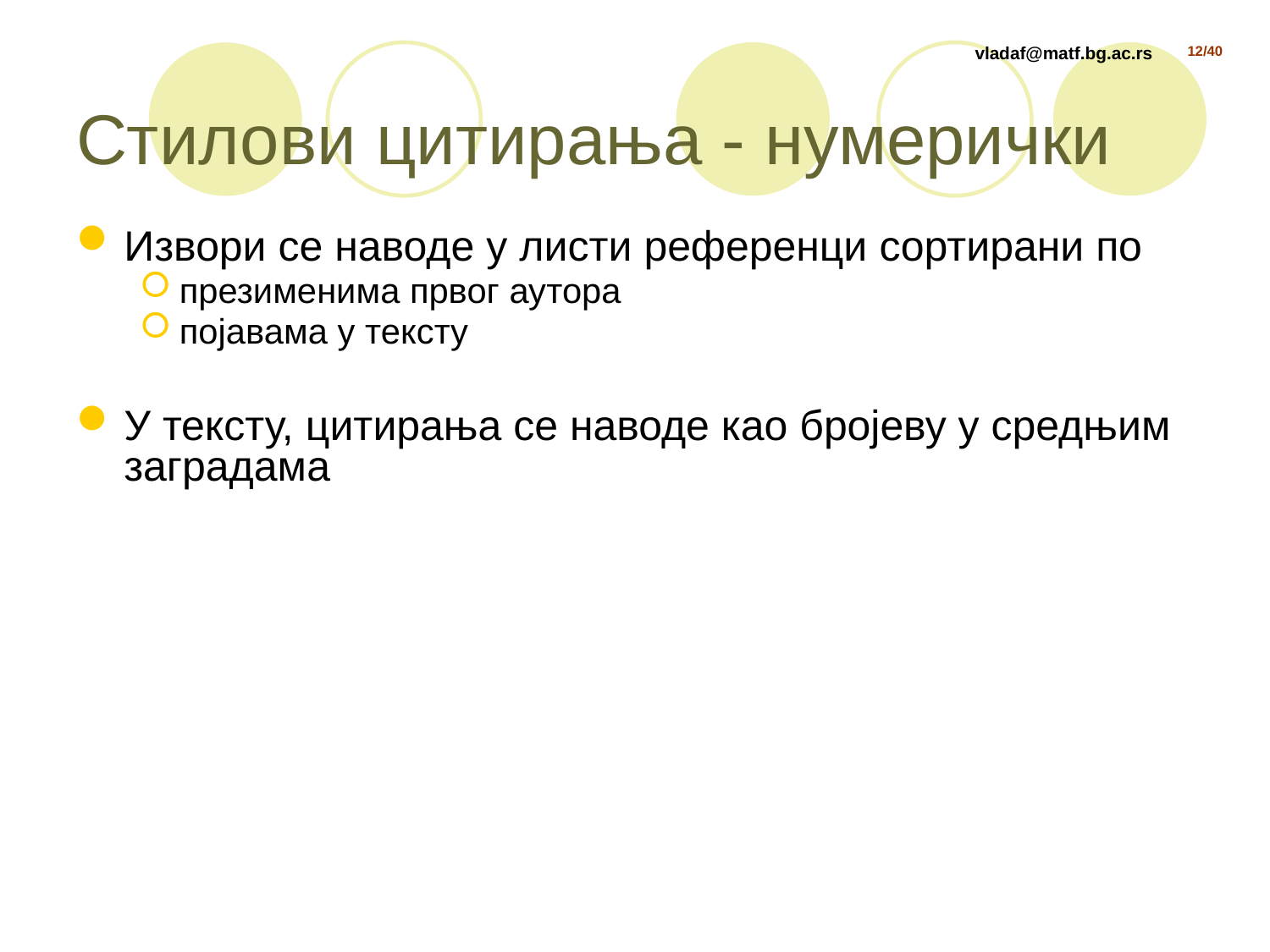

# Стилови цитирања - нумерички
Извори се наводе у листи референци сортирани по
презименима првог аутора
појавама у тексту

У тексту, цитирања се наводе као бројеву у средњим заградама